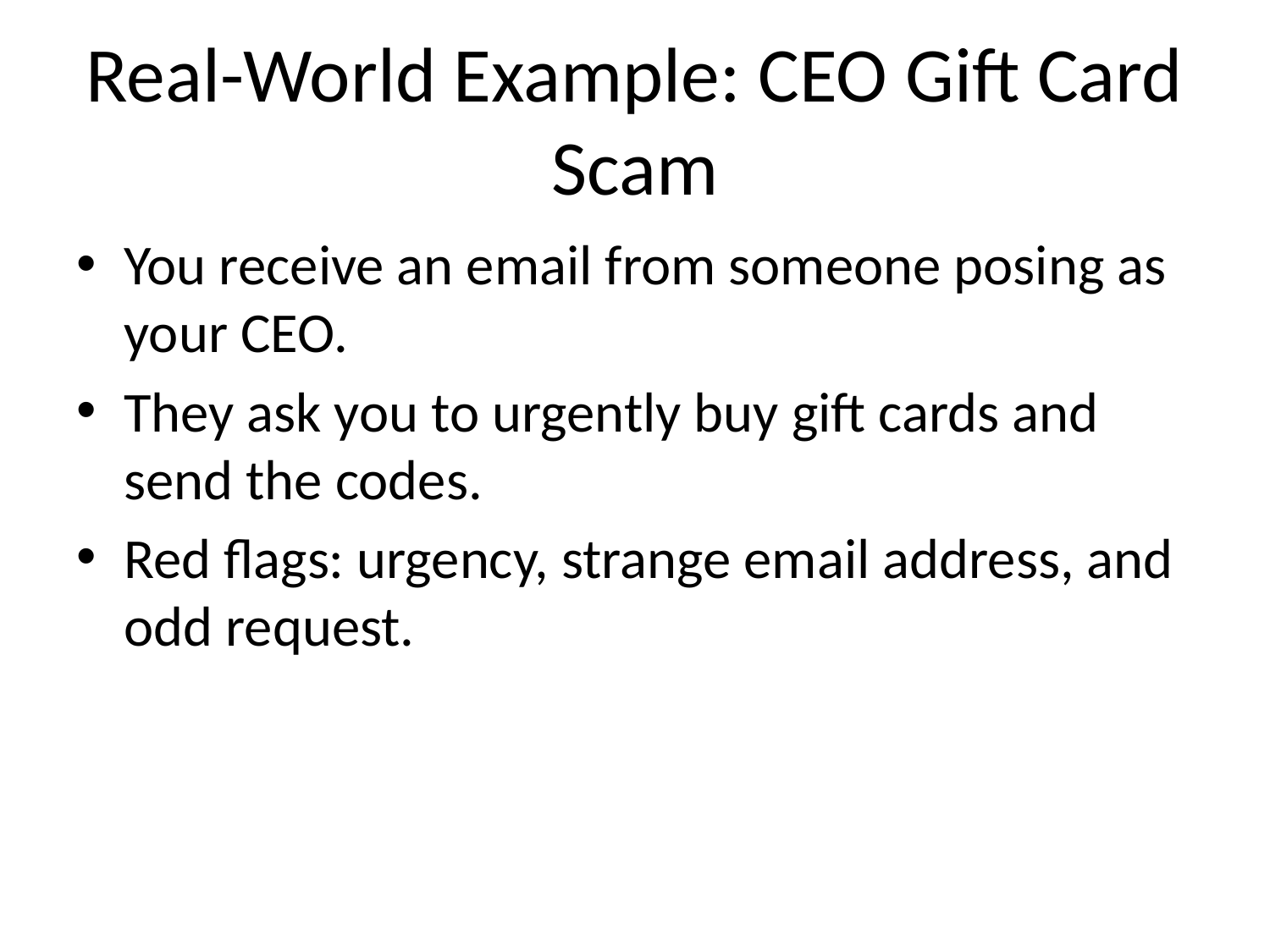

# Real-World Example: CEO Gift Card Scam
You receive an email from someone posing as your CEO.
They ask you to urgently buy gift cards and send the codes.
Red flags: urgency, strange email address, and odd request.